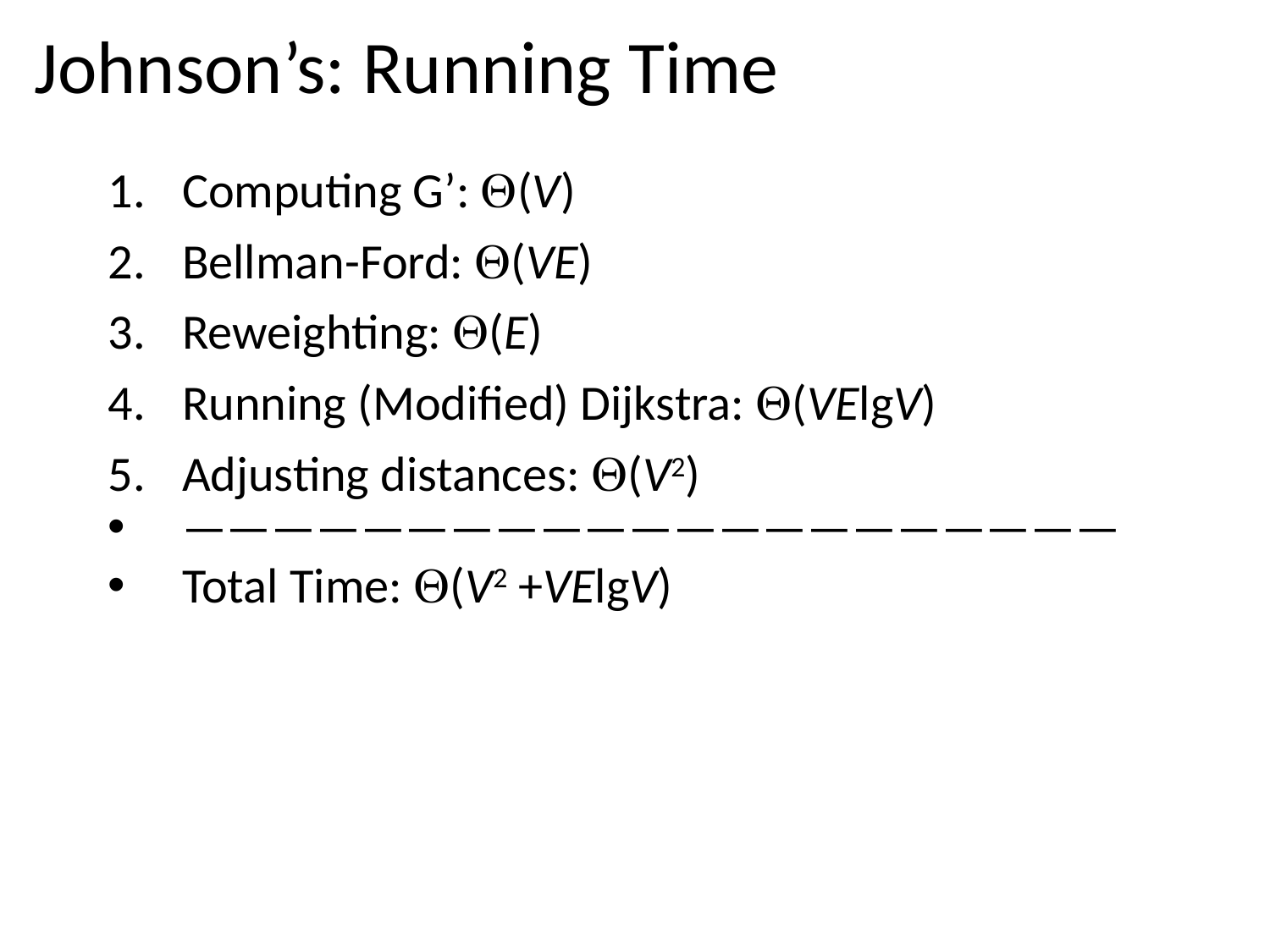

# Johnson’s: Running Time
Computing G’: Θ(V)
Bellman-Ford: Θ(VE)
Reweighting: Θ(E)
Running (Modified) Dijkstra: Θ(VElgV)
Adjusting distances: Θ(V2)
—————————————————————
Total Time: Θ(V2 +VElgV)